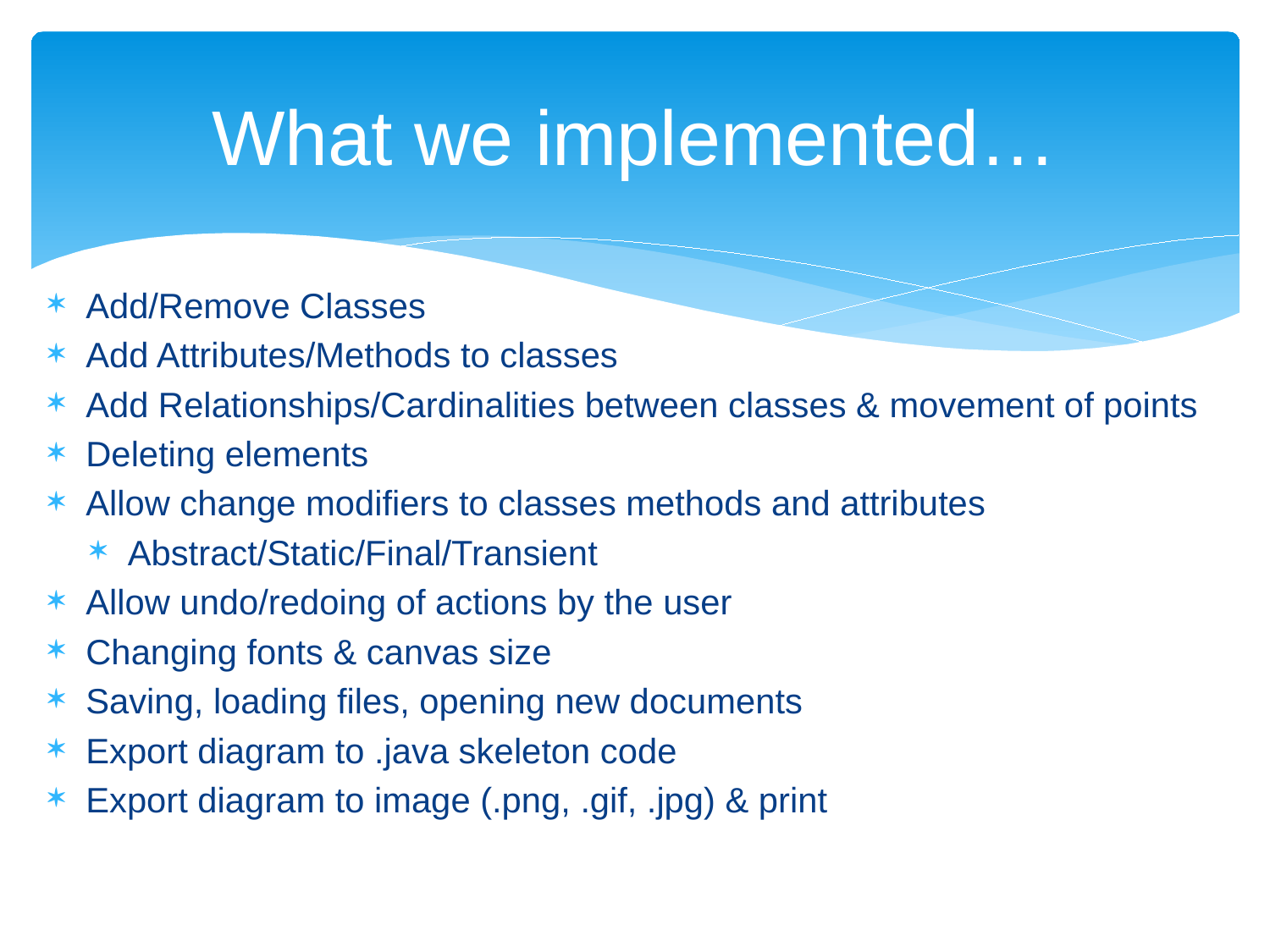

# What we implemented…
Add/Remove Classes
Add Attributes/Methods to classes
Add Relationships/Cardinalities between classes & movement of points
Deleting elements
Allow change modifiers to classes methods and attributes
Abstract/Static/Final/Transient
Allow undo/redoing of actions by the user
Changing fonts & canvas size
Saving, loading files, opening new documents
Export diagram to .java skeleton code
Export diagram to image (.png, .gif, .jpg) & print